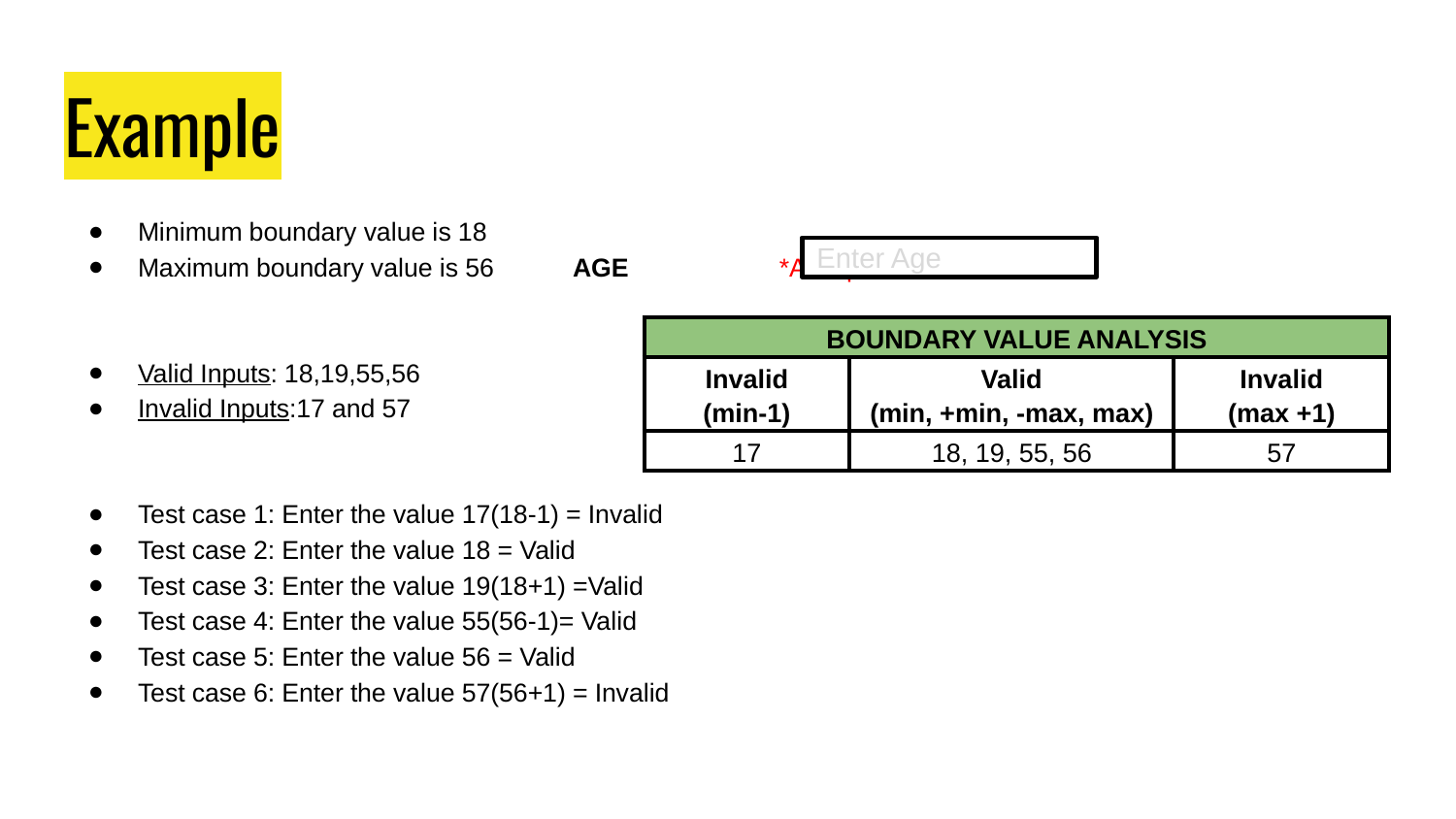

# Example
Minimum boundary value is 18
Maximum boundary value is 56				   AGE           			   *Accepts value 18 to 56

Valid Inputs: 18,19,55,56
Invalid Inputs:17 and 57

Test case 1: Enter the value 17(18-1) = Invalid
Test case 2: Enter the value 18 = Valid
Test case 3: Enter the value 19(18+1) =Valid
Test case 4: Enter the value 55(56-1)= Valid
Test case 5: Enter the value 56 = Valid
Test case 6: Enter the value 57(56+1) = Invalid
Enter Age
| BOUNDARY VALUE ANALYSIS |  |  |
| --- | --- | --- |
| Invalid (min-1) | Valid (min, +min, -max, max) | Invalid (max +1) |
| 17 | 18, 19, 55, 56 | 57 |